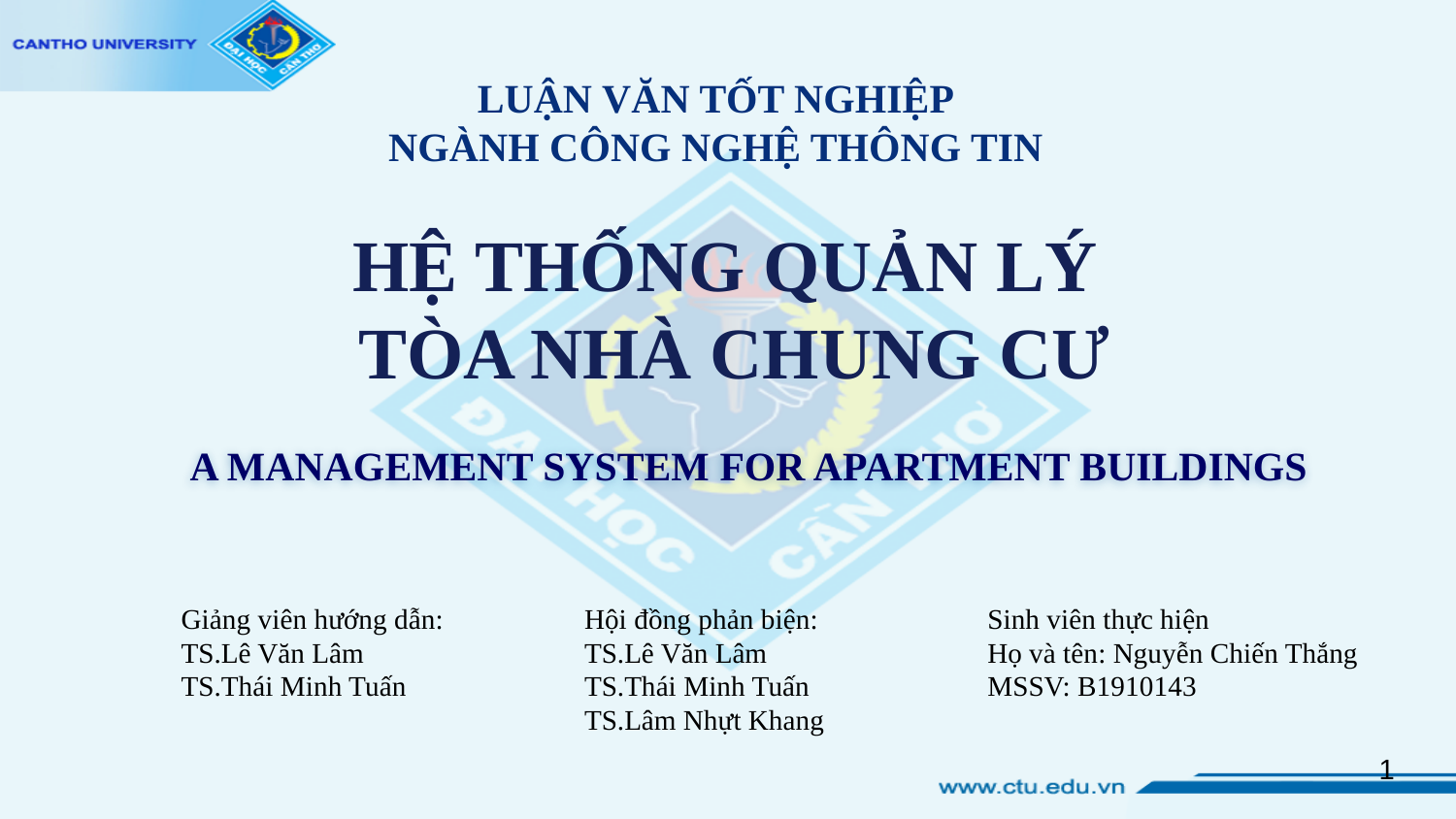

LUẬN VĂN TỐT NGHIỆP
NGÀNH CÔNG NGHỆ THÔNG TIN
# HỆ THỐNG QUẢN LÝ TÒA NHÀ CHUNG CƯ
A MANAGEMENT SYSTEM FOR APARTMENT BUILDINGS
Giảng viên hướng dẫn:
TS.Lê Văn Lâm
TS.Thái Minh Tuấn

Hội đồng phản biện:
TS.Lê Văn Lâm
TS.Thái Minh Tuấn
TS.Lâm Nhựt Khang

Sinh viên thực hiện
Họ và tên: Nguyễn Chiến Thắng
MSSV: B1910143
1